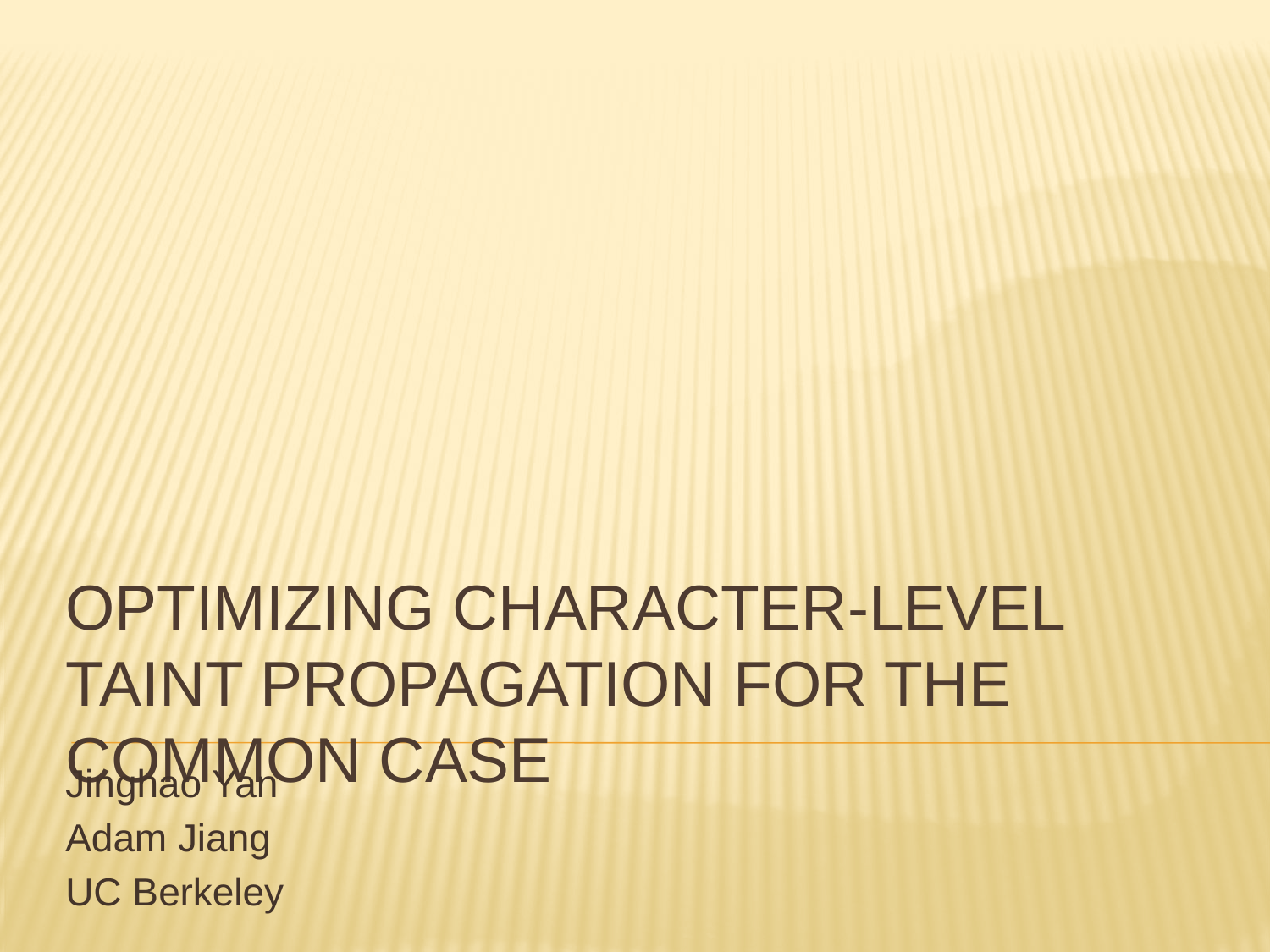

# Optimizing Character-level taint propagation for the common case
Jinghao Yan
Adam Jiang
UC Berkeley